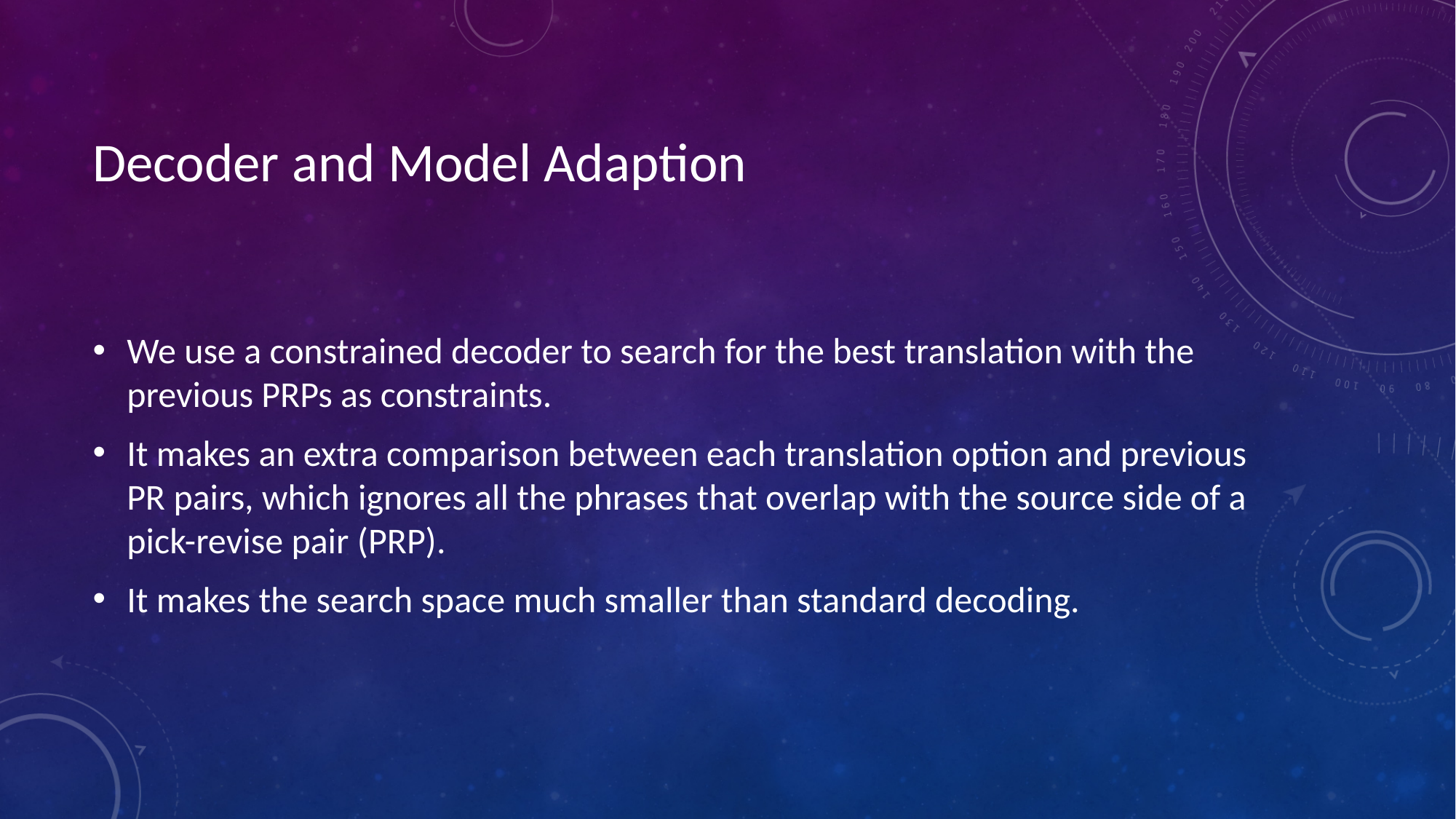

# Decoder and Model Adaption
We use a constrained decoder to search for the best translation with the previous PRPs as constraints.
It makes an extra comparison between each translation option and previous PR pairs, which ignores all the phrases that overlap with the source side of a pick-revise pair (PRP).
It makes the search space much smaller than standard decoding.